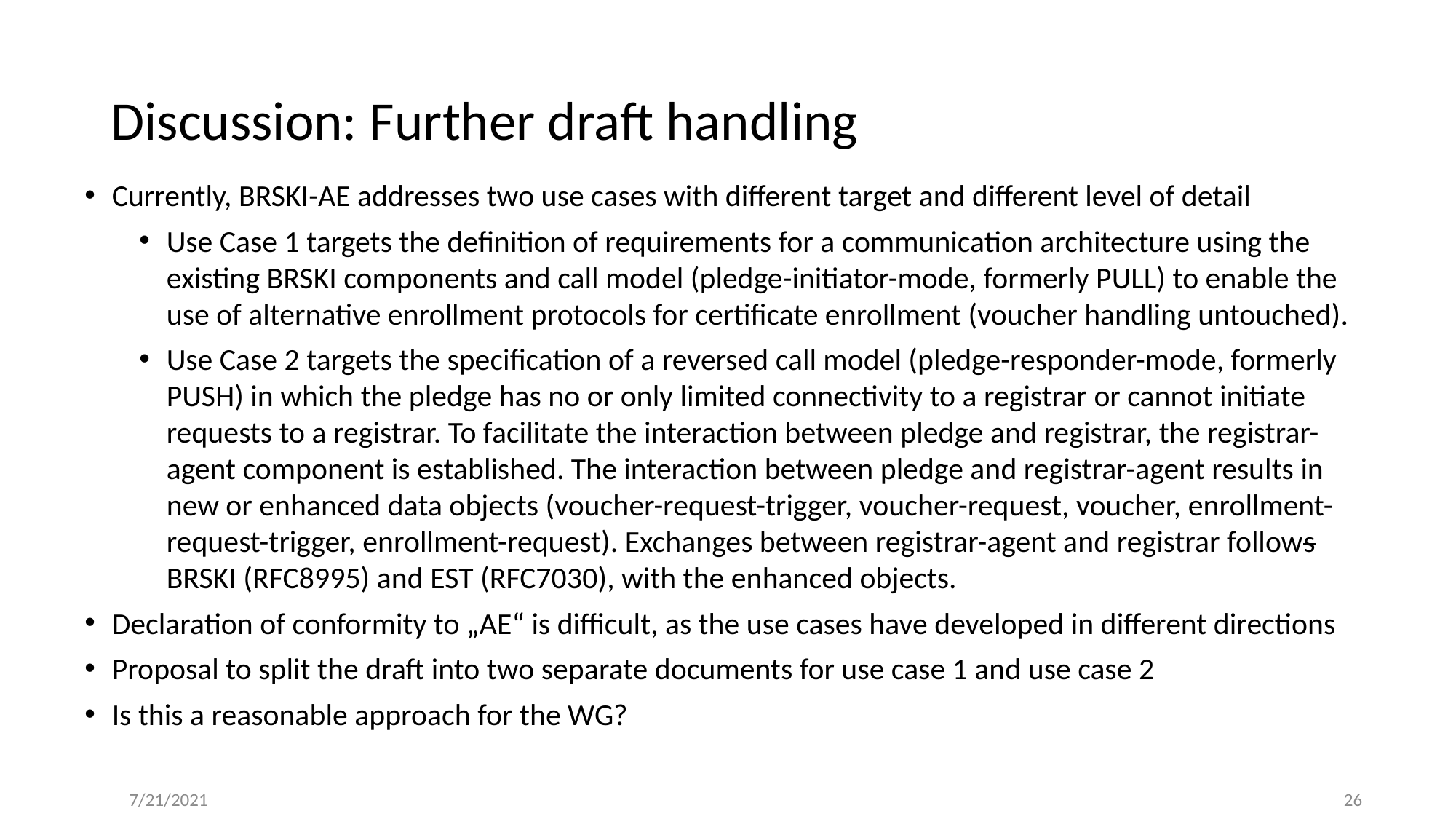

# Discussion: Further draft handling
Currently, BRSKI-AE addresses two use cases with different target and different level of detail
Use Case 1 targets the definition of requirements for a communication architecture using the existing BRSKI components and call model (pledge-initiator-mode, formerly PULL) to enable the use of alternative enrollment protocols for certificate enrollment (voucher handling untouched).
Use Case 2 targets the specification of a reversed call model (pledge-responder-mode, formerly PUSH) in which the pledge has no or only limited connectivity to a registrar or cannot initiate requests to a registrar. To facilitate the interaction between pledge and registrar, the registrar-agent component is established. The interaction between pledge and registrar-agent results in new or enhanced data objects (voucher-request-trigger, voucher-request, voucher, enrollment-request-trigger, enrollment-request). Exchanges between registrar-agent and registrar follows BRSKI (RFC8995) and EST (RFC7030), with the enhanced objects.
Declaration of conformity to „AE“ is difficult, as the use cases have developed in different directions
Proposal to split the draft into two separate documents for use case 1 and use case 2
Is this a reasonable approach for the WG?
7/21/2021
26